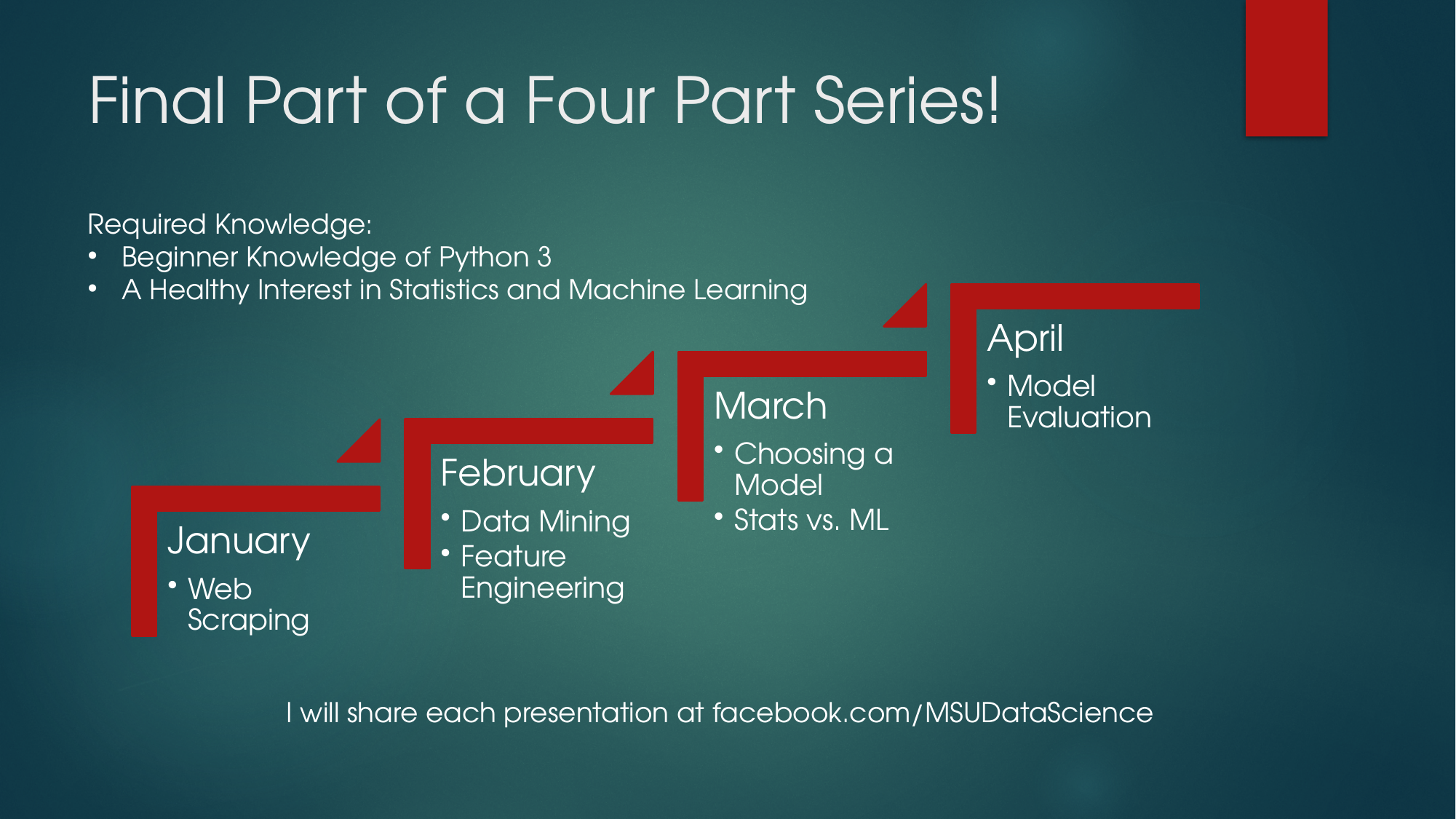

# Final Part of a Four Part Series!
Required Knowledge:
Beginner Knowledge of Python 3
A Healthy Interest in Statistics and Machine Learning
January
Web Scraping
February
Data Mining
Feature Engineering
March
Choosing a Model
Stats vs. ML
April
Model Evaluation
I will share each presentation at facebook.com/MSUDataScience